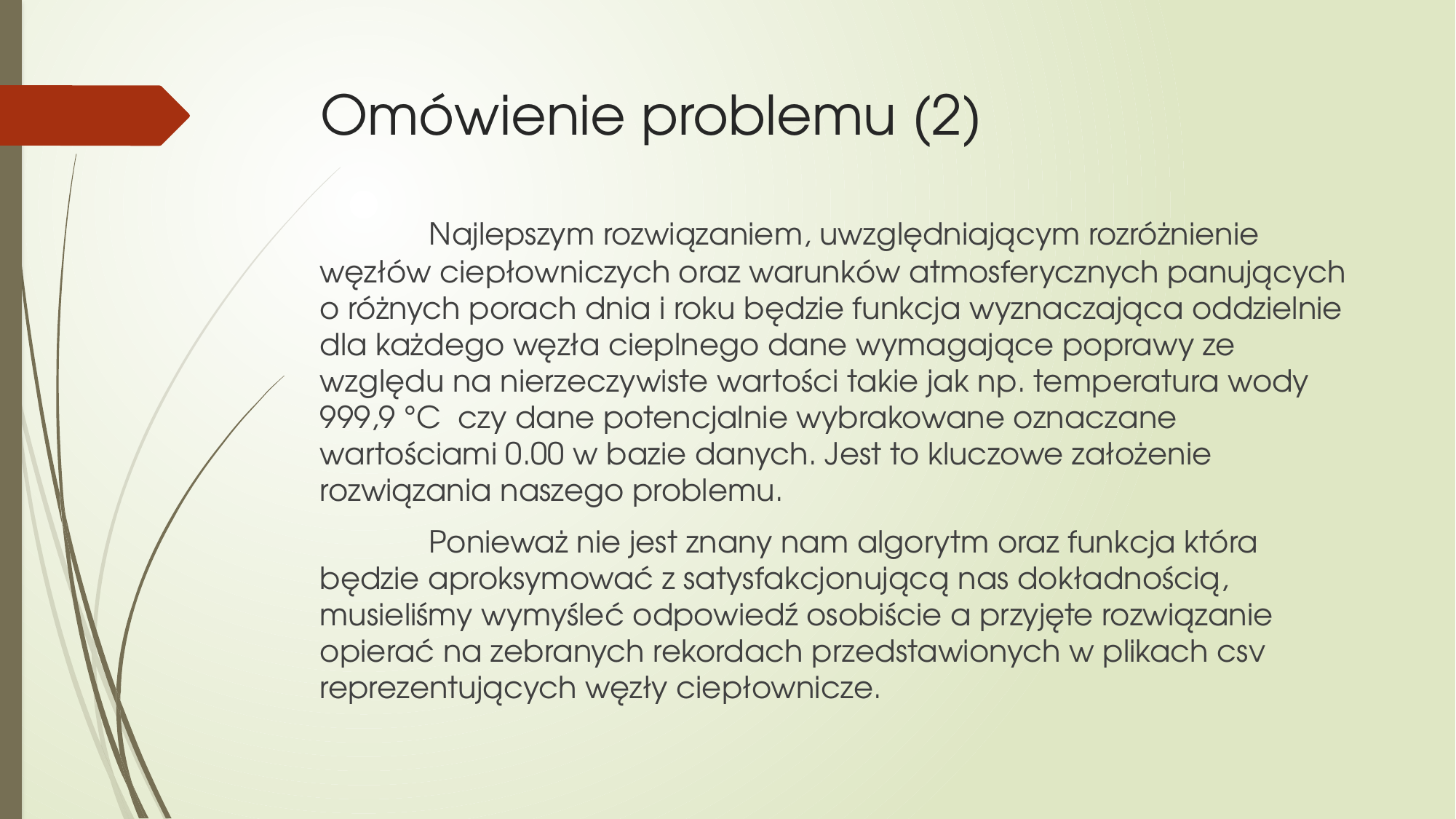

# Omówienie problemu (2)
	Najlepszym rozwiązaniem, uwzględniającym rozróżnienie węzłów ciepłowniczych oraz warunków atmosferycznych panujących o różnych porach dnia i roku będzie funkcja wyznaczająca oddzielnie dla każdego węzła cieplnego dane wymagające poprawy ze względu na nierzeczywiste wartości takie jak np. temperatura wody 999,9 °C  czy dane potencjalnie wybrakowane oznaczane wartościami 0.00 w bazie danych. Jest to kluczowe założenie rozwiązania naszego problemu.
	Ponieważ nie jest znany nam algorytm oraz funkcja która będzie aproksymować z satysfakcjonującą nas dokładnością, musieliśmy wymyśleć odpowiedź osobiście a przyjęte rozwiązanie opierać na zebranych rekordach przedstawionych w plikach csv reprezentujących węzły ciepłownicze.